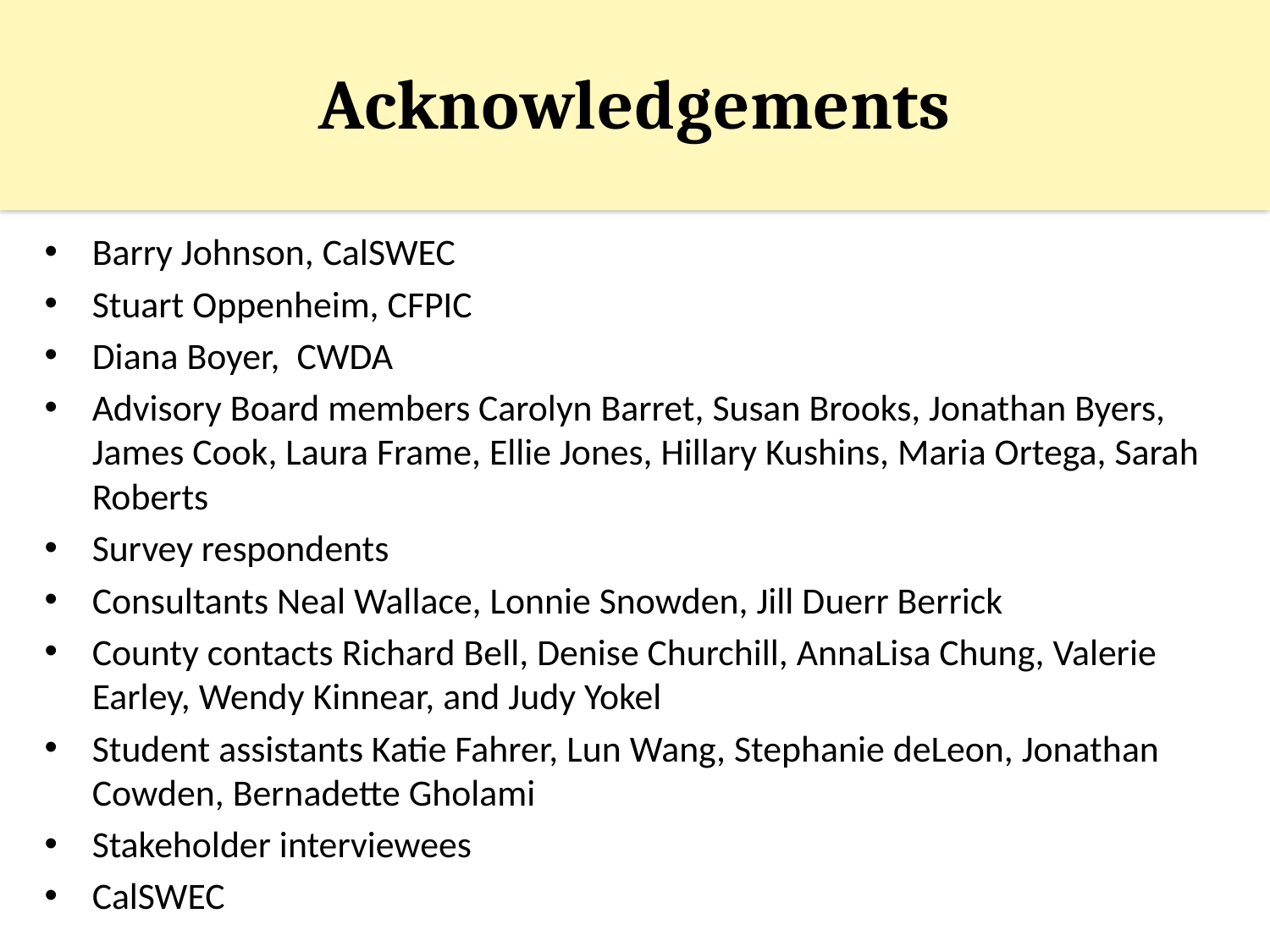

# Acknowledgements
Barry Johnson, CalSWEC
Stuart Oppenheim, CFPIC
Diana Boyer,  CWDA
Advisory Board members Carolyn Barret, Susan Brooks, Jonathan Byers, James Cook, Laura Frame, Ellie Jones, Hillary Kushins, Maria Ortega, Sarah Roberts
Survey respondents
Consultants Neal Wallace, Lonnie Snowden, Jill Duerr Berrick
County contacts Richard Bell, Denise Churchill, AnnaLisa Chung, Valerie Earley, Wendy Kinnear, and Judy Yokel
Student assistants Katie Fahrer, Lun Wang, Stephanie deLeon, Jonathan Cowden, Bernadette Gholami
Stakeholder interviewees
CalSWEC